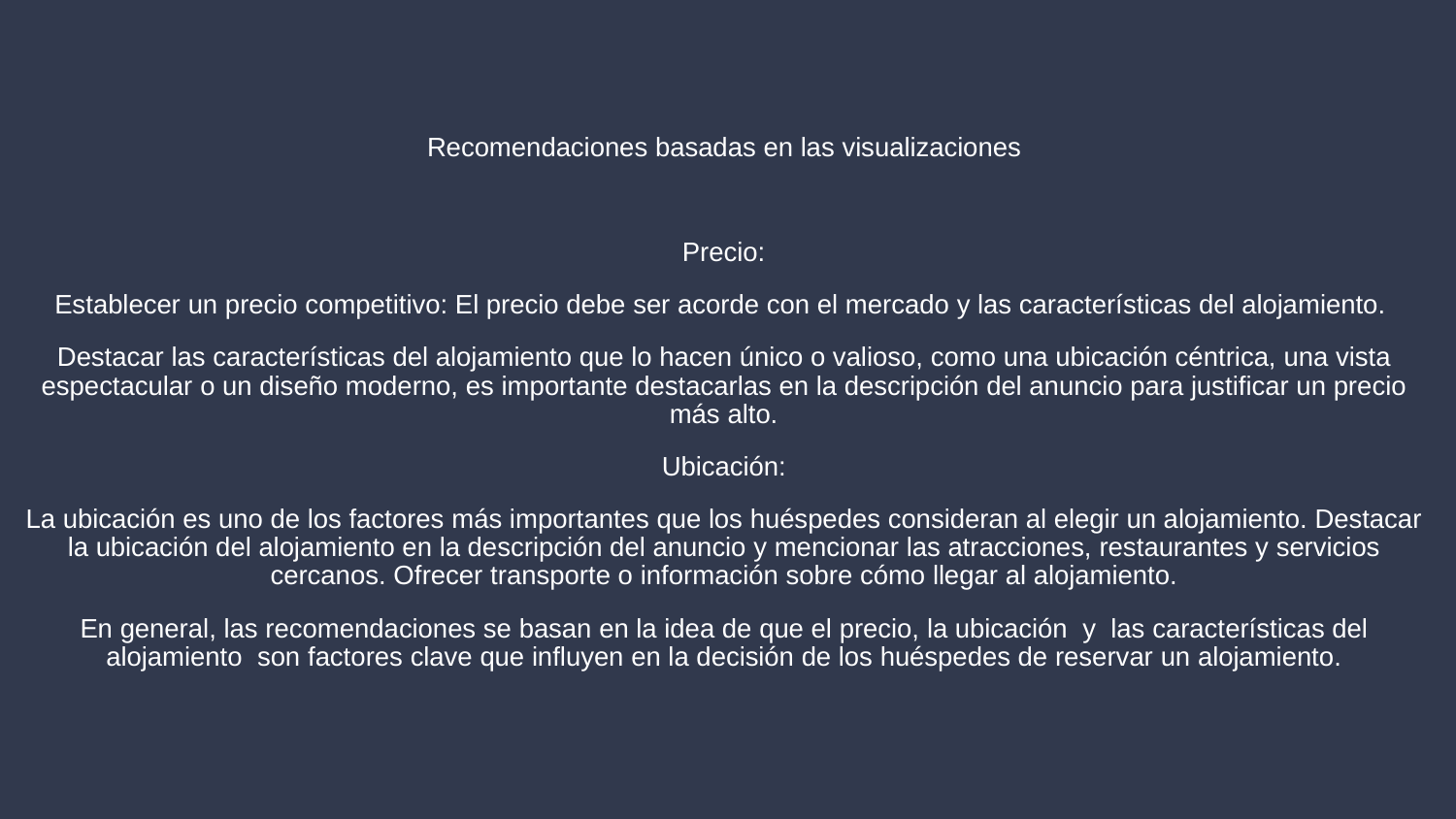

Recomendaciones basadas en las visualizaciones

Precio:
Establecer un precio competitivo: El precio debe ser acorde con el mercado y las características del alojamiento.
Destacar las características del alojamiento que lo hacen único o valioso, como una ubicación céntrica, una vista espectacular o un diseño moderno, es importante destacarlas en la descripción del anuncio para justificar un precio más alto.
Ubicación:
La ubicación es uno de los factores más importantes que los huéspedes consideran al elegir un alojamiento. Destacar la ubicación del alojamiento en la descripción del anuncio y mencionar las atracciones, restaurantes y servicios cercanos. Ofrecer transporte o información sobre cómo llegar al alojamiento.
En general, las recomendaciones se basan en la idea de que el precio, la ubicación  y  las características del alojamiento  son factores clave que influyen en la decisión de los huéspedes de reservar un alojamiento.